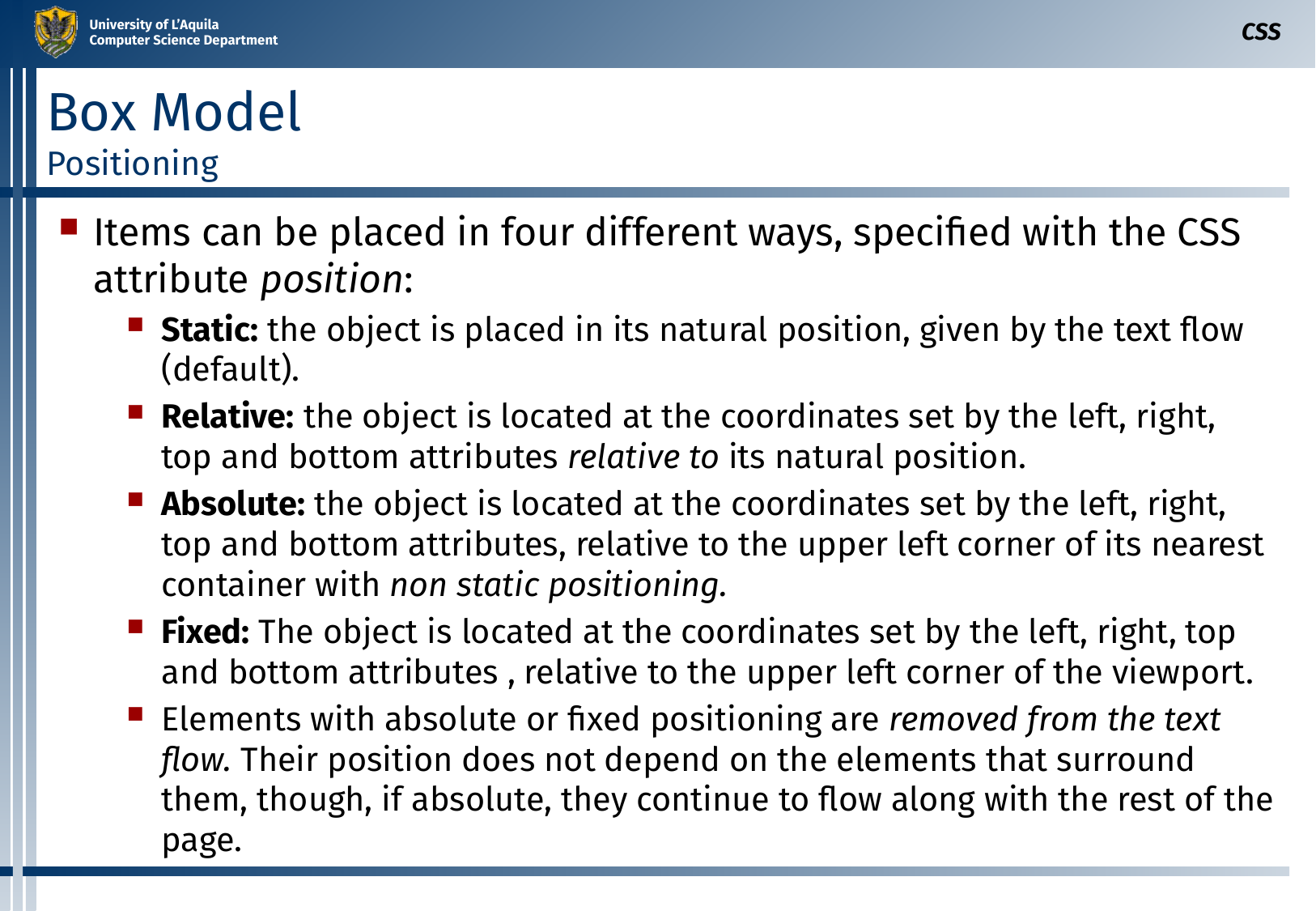

CSS
# Box Model Positioning
Items can be placed in four different ways, specified with the CSS attribute position:
Static: the object is placed in its natural position, given by the text flow (default).
Relative: the object is located at the coordinates set by the left, right, top and bottom attributes relative to its natural position.
Absolute: the object is located at the coordinates set by the left, right, top and bottom attributes, relative to the upper left corner of its nearest container with non static positioning.
Fixed: The object is located at the coordinates set by the left, right, top and bottom attributes , relative to the upper left corner of the viewport.
Elements with absolute or fixed positioning are removed from the text flow. Their position does not depend on the elements that surround them, though, if absolute, they continue to flow along with the rest of the page.